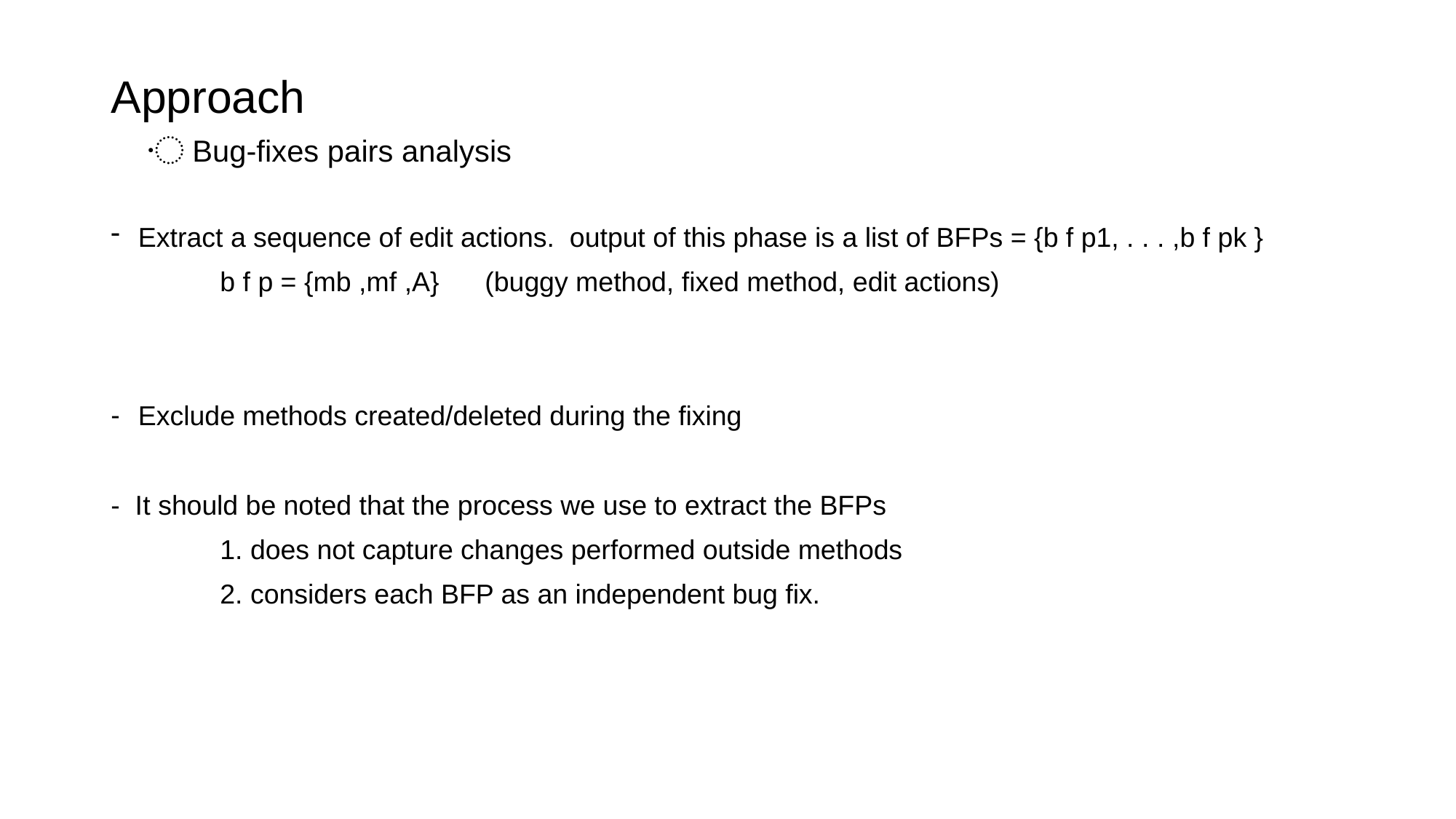

# Approach 〮Bug-fixes pairs analysis
Extract a sequence of edit actions.  output of this phase is a list of BFPs = {b f p1, . . . ,b f pk }
	b f p = {mb ,mf ,A}      (buggy method, fixed method, edit actions)

Exclude methods created/deleted during the fixing

-  It should be noted that the process we use to extract the BFPs
	1. does not capture changes performed outside methods
	2. considers each BFP as an independent bug fix.